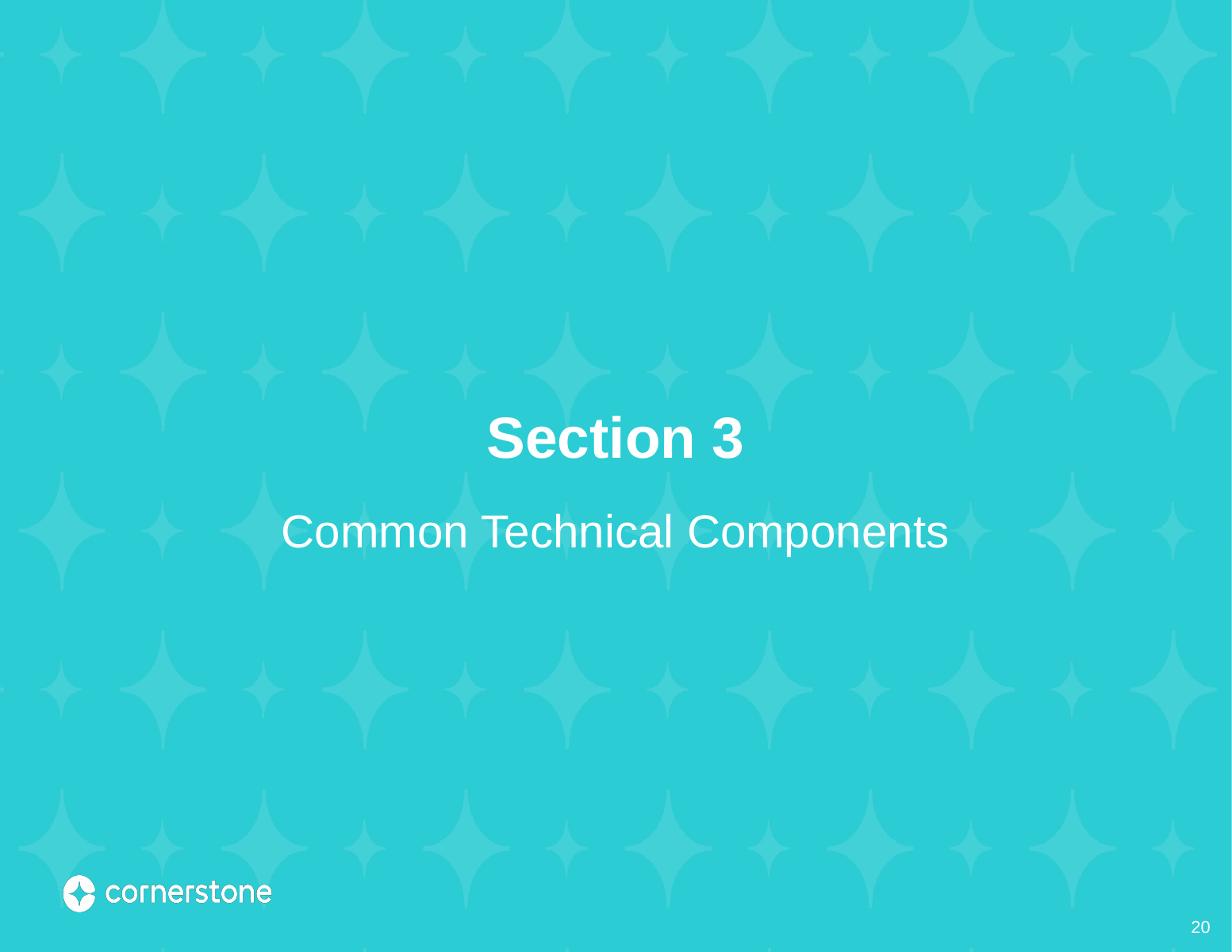

# Section 3
Common Technical Components
20